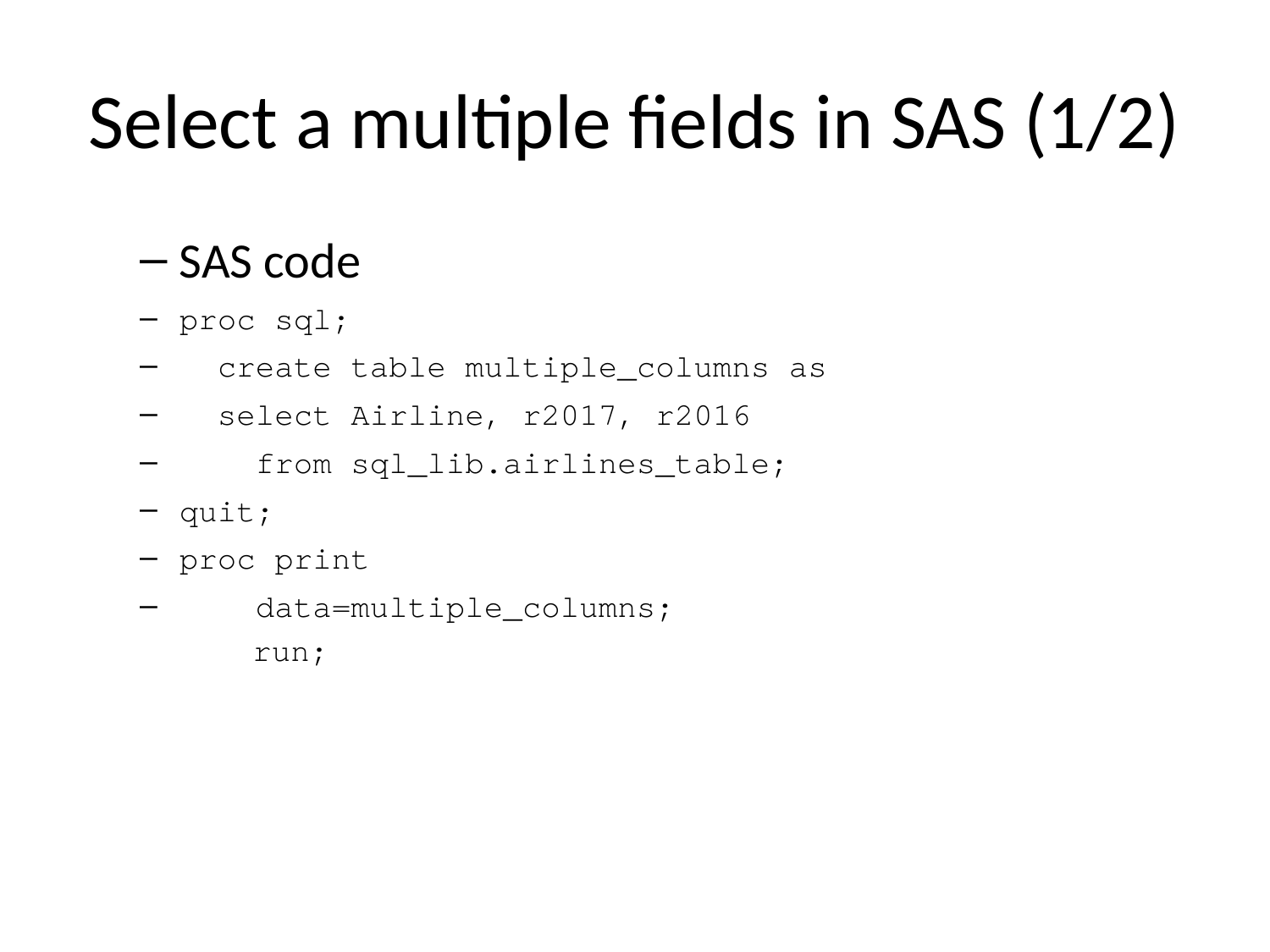

# Select a multiple fields in SAS (1/2)
SAS code
proc sql;
  create table multiple_columns as
  select Airline, r2017, r2016
    from sql_lib.airlines_table;
quit;
proc print
    data=multiple_columns;
run;